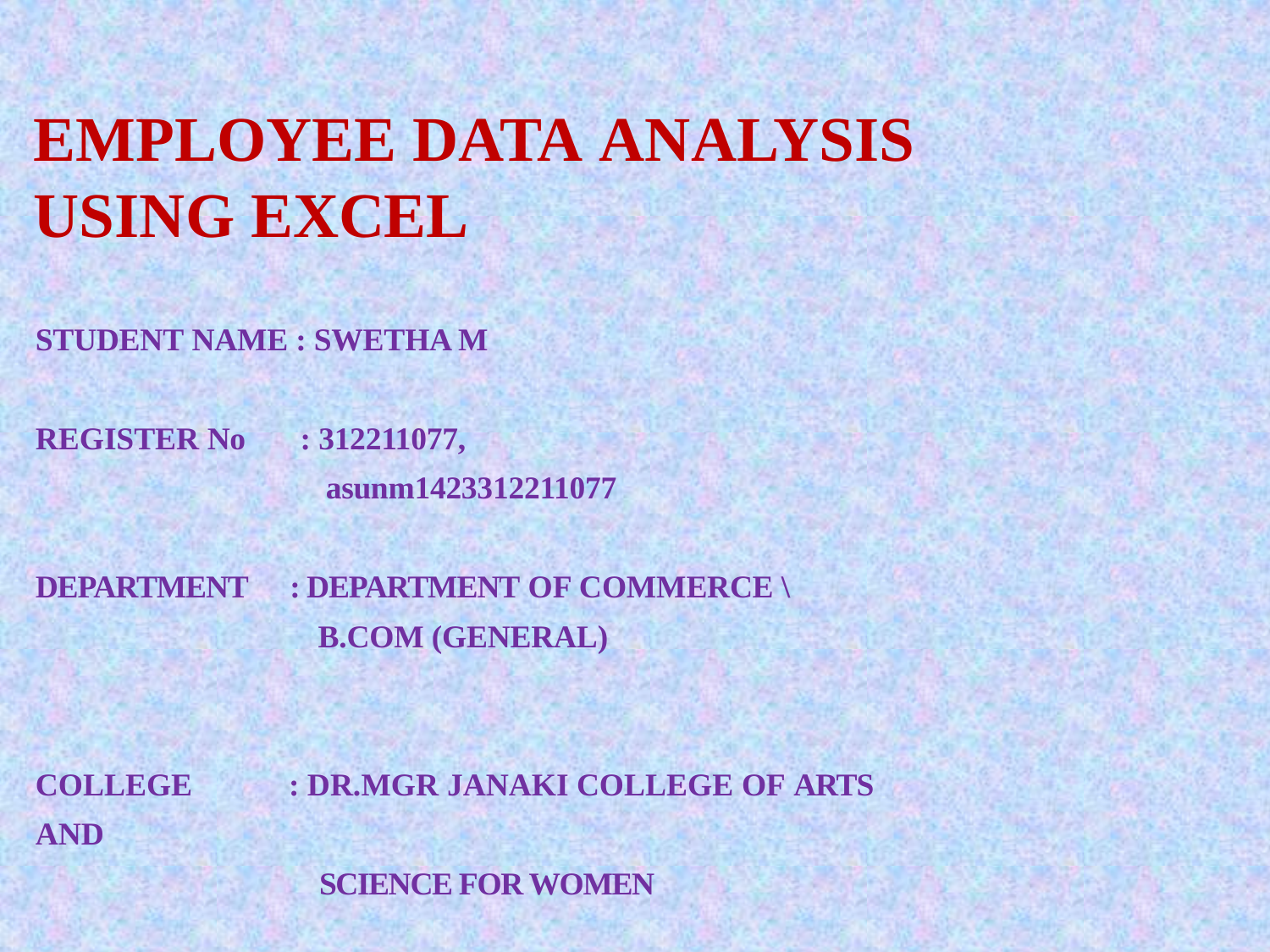

EMPLOYEE DATA ANALYSIS USING EXCEL
STUDENT NAME : SWETHA M

REGISTER No       : 312211077,
                                     asunm1423312211077

DEPARTMENT      : DEPARTMENT OF COMMERCE \
                                    B.COM (GENERAL)

COLLEGE            : DR.MGR JANAKI COLLEGE OF ARTS AND
                                         SCIENCE FOR WOMEN